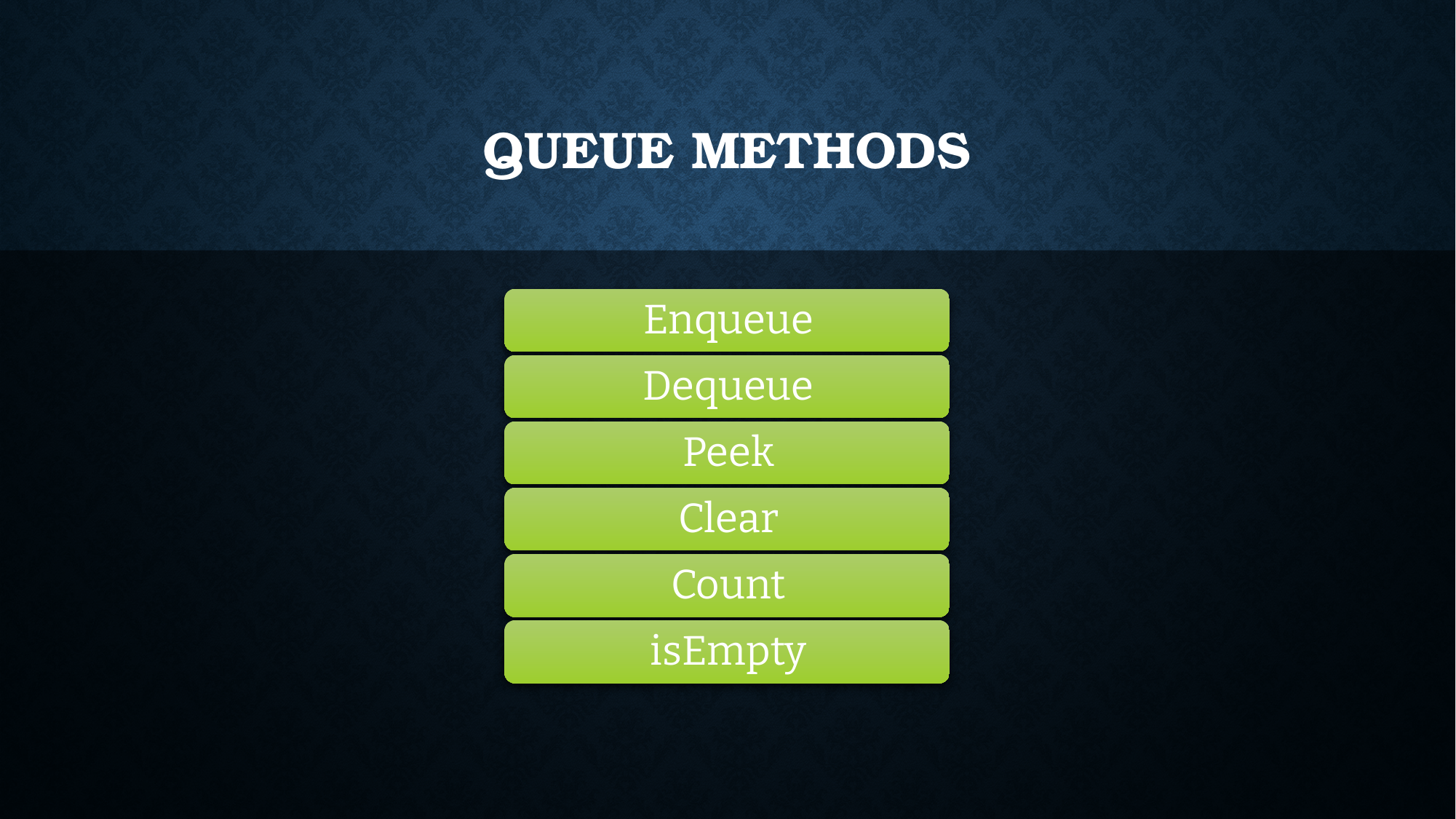

# Queue methods

Enqueue
Dequeue
Peek
Clear
Count
isEmpty